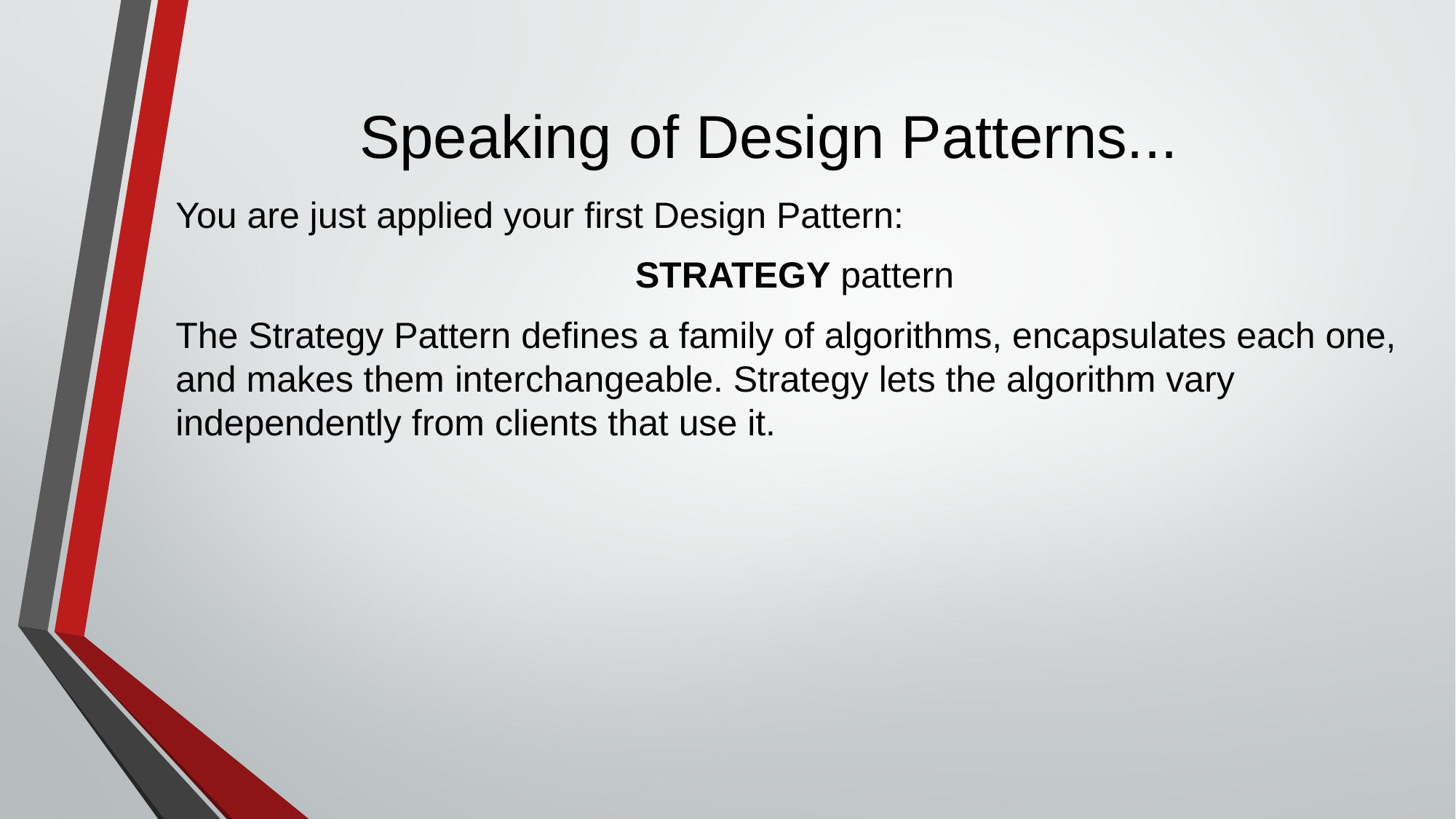

# Speaking of Design Patterns...
You are just applied your first Design Pattern:
STRATEGY pattern
The Strategy Pattern defines a family of algorithms, encapsulates each one, and makes them interchangeable. Strategy lets the algorithm vary independently from clients that use it.